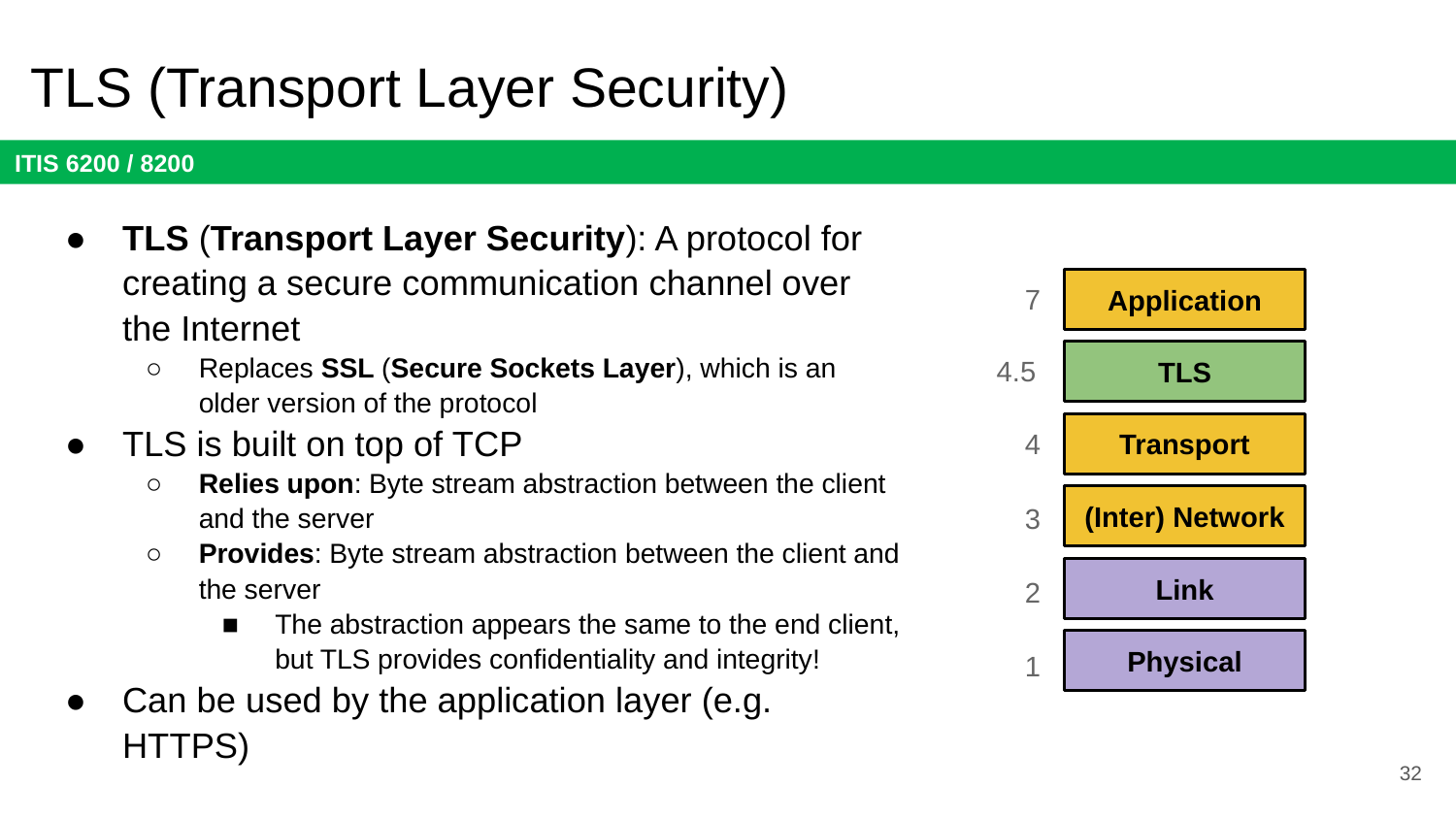

# TLS (Transport Layer Security)
TLS (Transport Layer Security): A protocol for creating a secure communication channel over the Internet
Replaces SSL (Secure Sockets Layer), which is an older version of the protocol
TLS is built on top of TCP
Relies upon: Byte stream abstraction between the client and the server
Provides: Byte stream abstraction between the client and the server
The abstraction appears the same to the end client, but TLS provides confidentiality and integrity!
Can be used by the application layer (e.g. HTTPS)

7
Application
4.5
TLS
4
Transport
(Inter) Network
3
Link
2
Physical
1
32